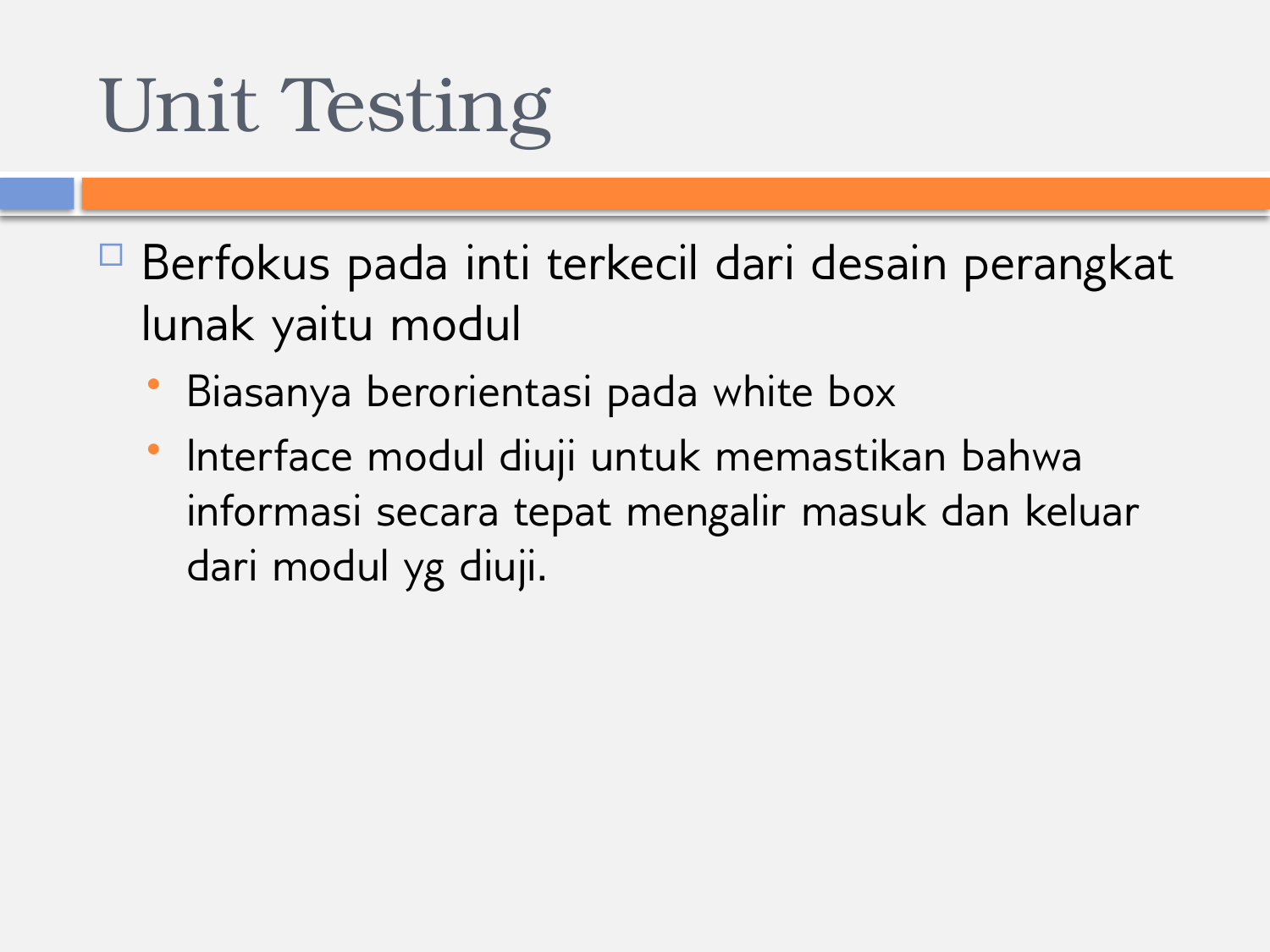

# Unit Testing
Berfokus pada inti terkecil dari desain perangkat lunak yaitu modul
Biasanya berorientasi pada white box
Interface modul diuji untuk memastikan bahwa informasi secara tepat mengalir masuk dan keluar dari modul yg diuji.